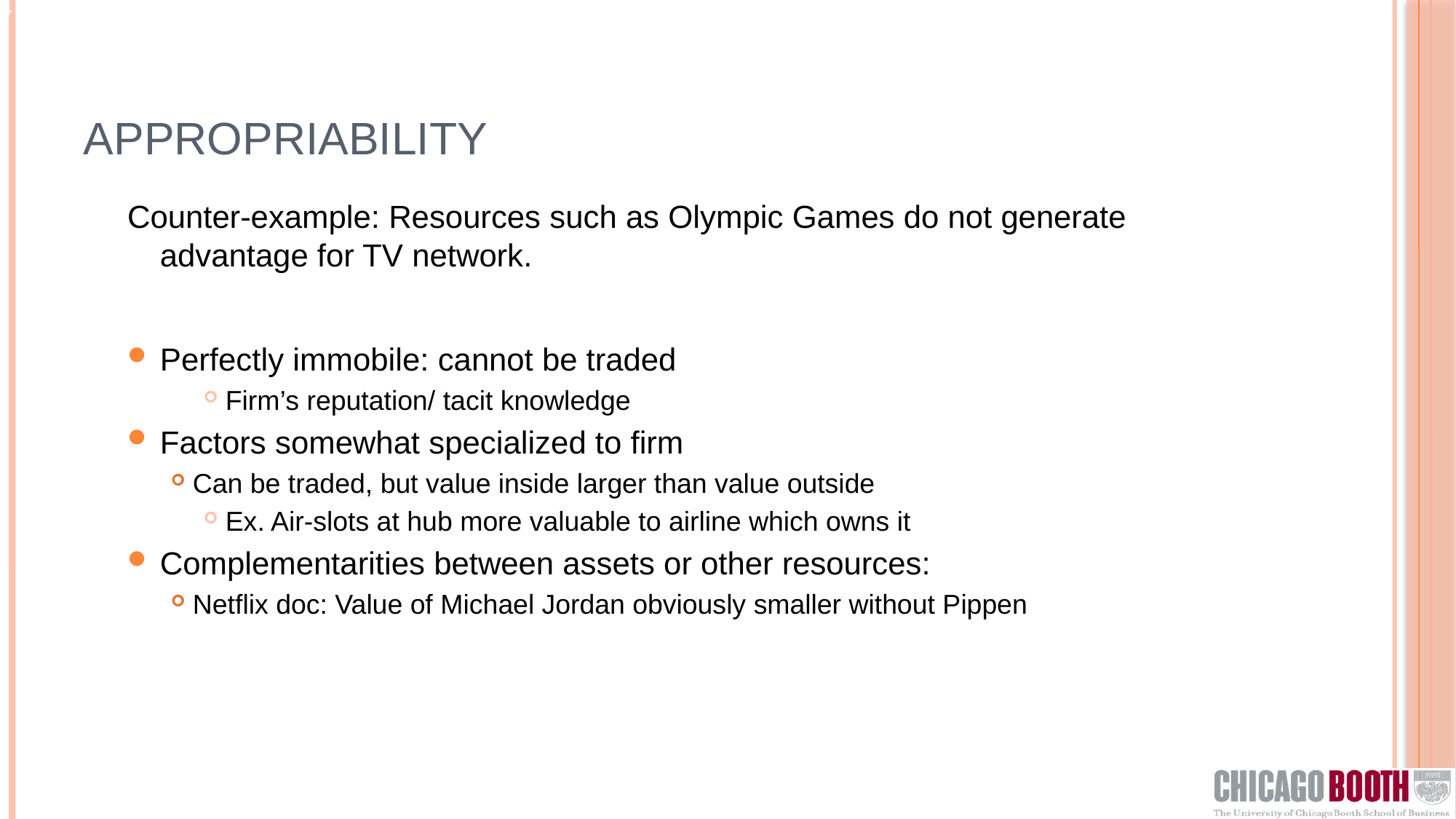

# Appropriability
Counter-example: Resources such as Olympic Games do not generate advantage for TV network.

Perfectly immobile: cannot be traded
Firm’s reputation/ tacit knowledge
Factors somewhat specialized to firm
Can be traded, but value inside larger than value outside
Ex. Air-slots at hub more valuable to airline which owns it
Complementarities between assets or other resources:
Netflix doc: Value of Michael Jordan obviously smaller without Pippen

44